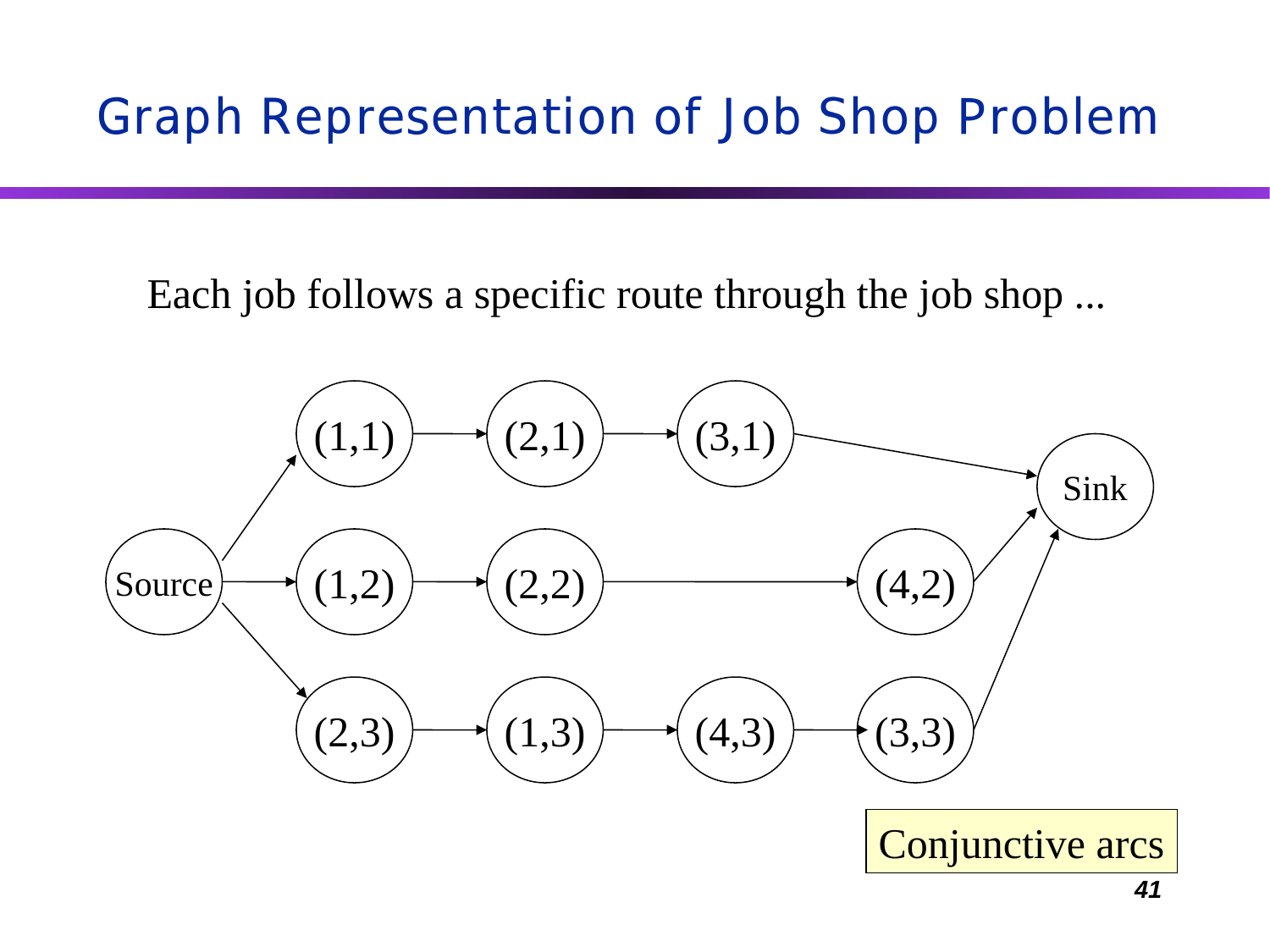

# Graph Representation of Job Shop Problem
Each job follows a specific route through the job shop ...
(1,1)
(2,1)
(3,1)

Sink

Source
(1,2)
(2,2)
(4,2)

(2,3)
(1,3)
(4,3)
(3,3)

Conjunctive arcs
41